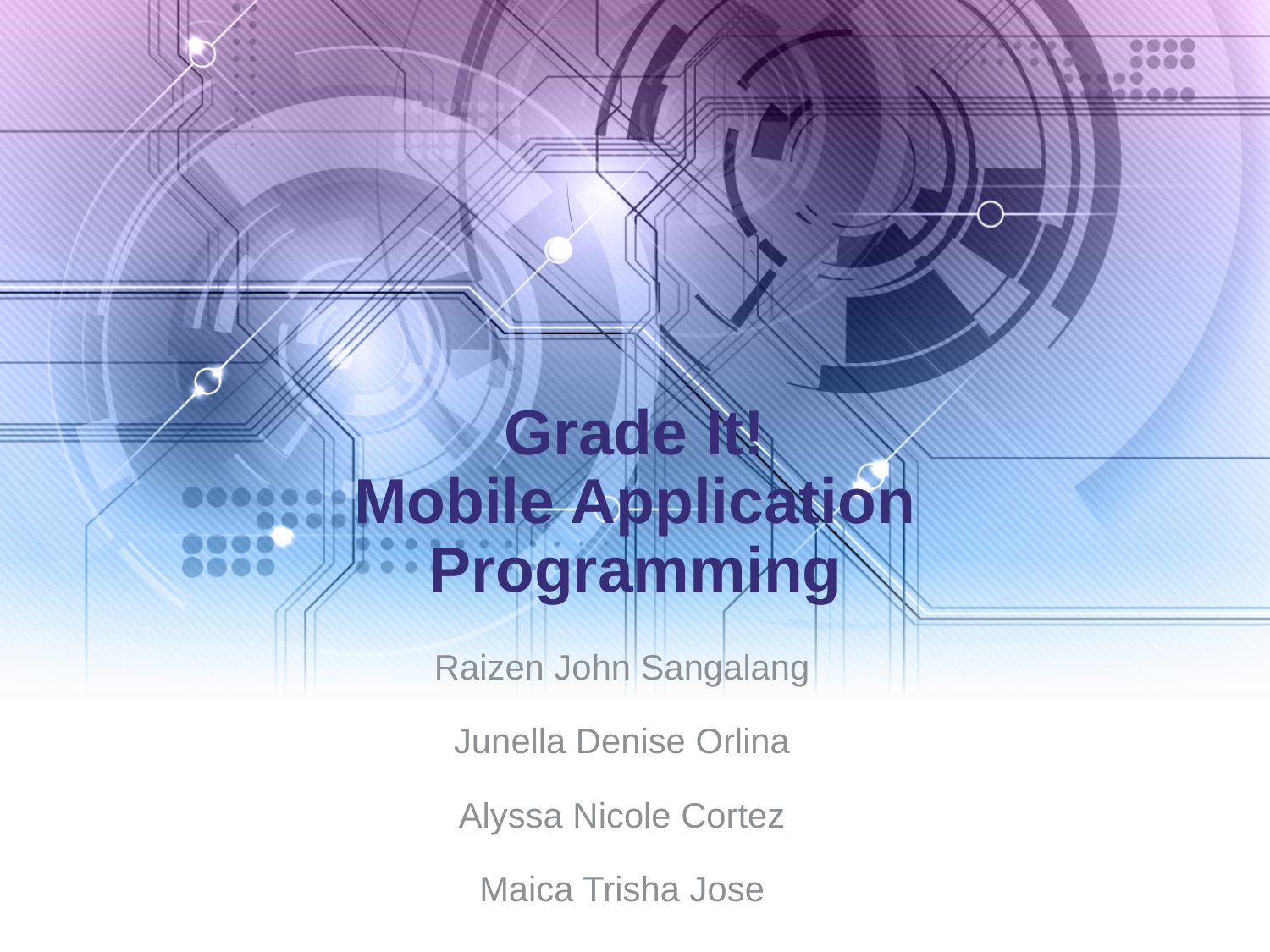

# Grade It! Mobile Application Programming
Raizen John Sangalang
Junella Denise Orlina
Alyssa Nicole Cortez
Maica Trisha Jose